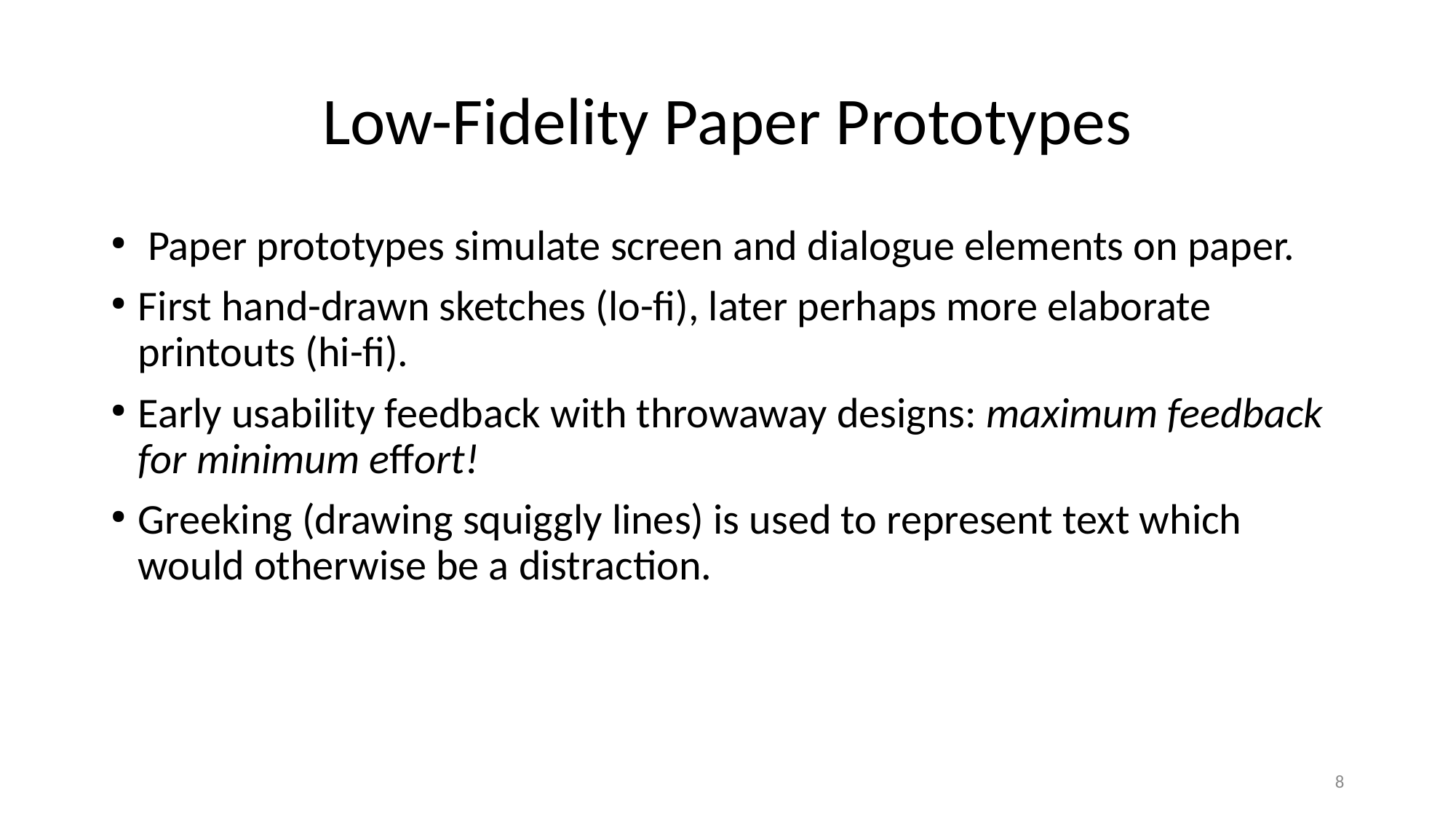

Low-Fidelity Paper Prototypes
 Paper prototypes simulate screen and dialogue elements on paper.
First hand-drawn sketches (lo-fi), later perhaps more elaborate printouts (hi-fi).
Early usability feedback with throwaway designs: maximum feedback for minimum effort!
Greeking (drawing squiggly lines) is used to represent text which would otherwise be a distraction.
8